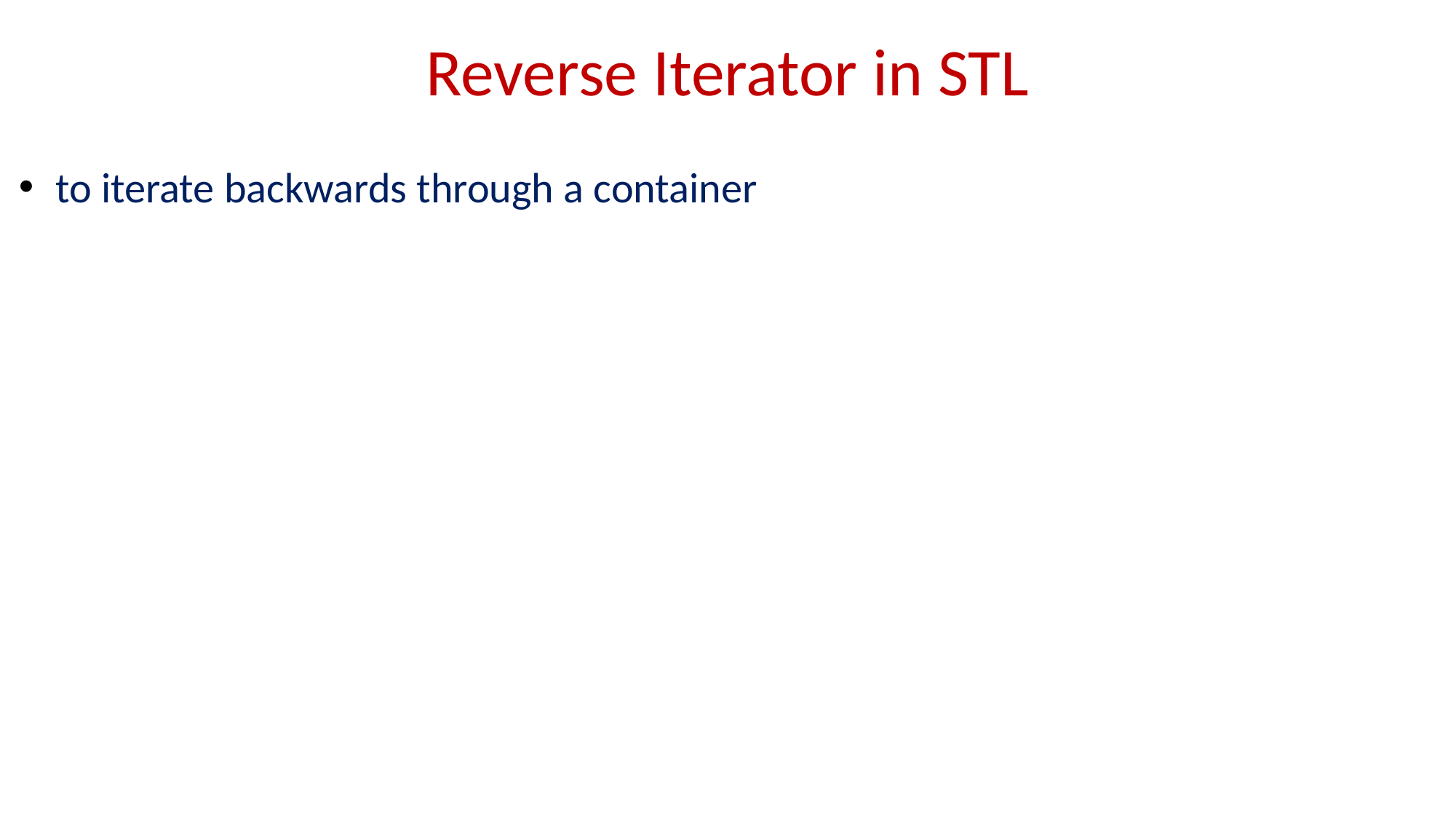

# Reverse Iterator in STL
 to iterate backwards through a container